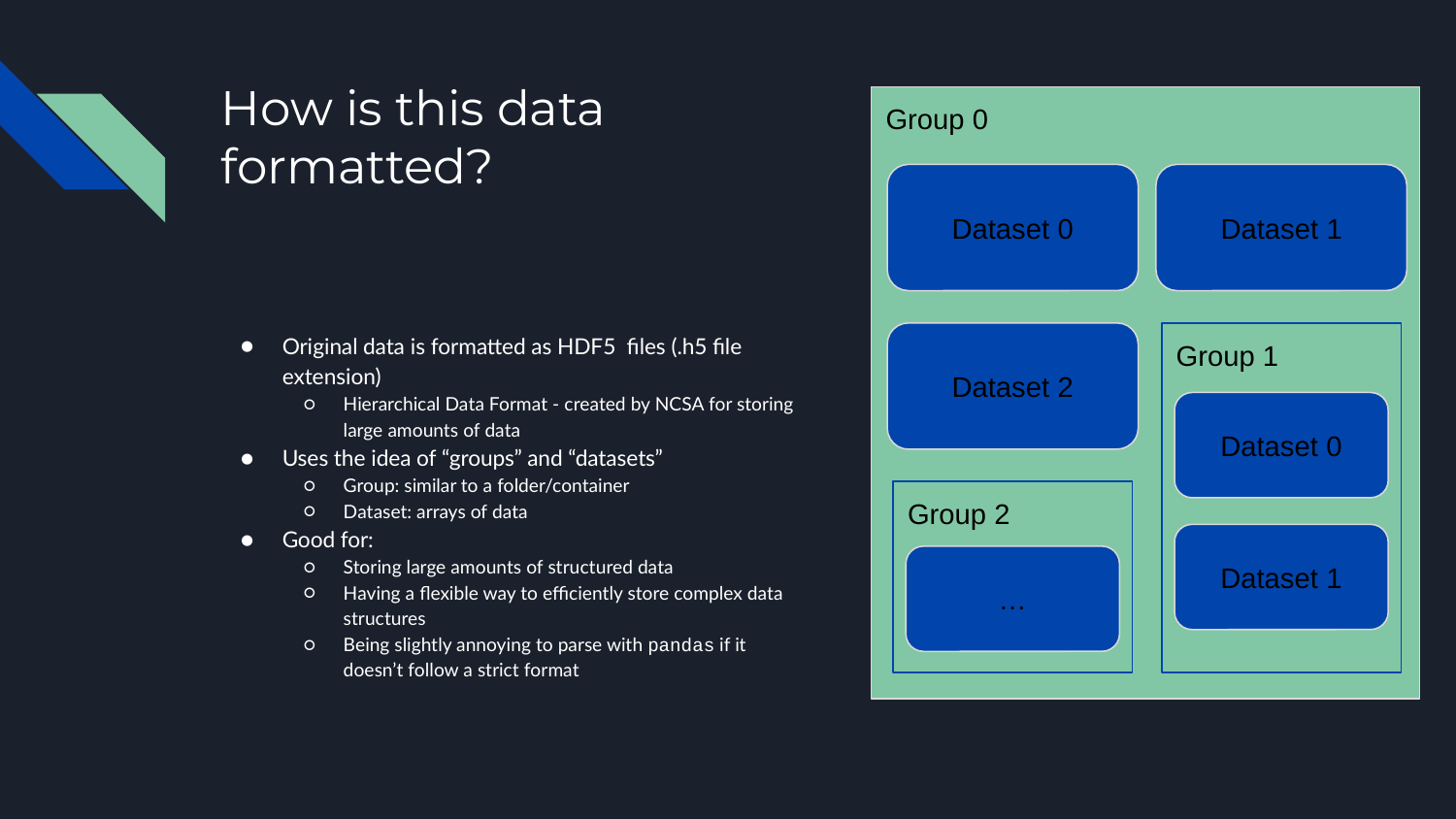

# How is this data formatted?
Group 0
Dataset 0
Dataset 1
Original data is formatted as HDF5  files (.h5 file extension)
Hierarchical Data Format - created by NCSA for storing large amounts of data
Uses the idea of “groups” and “datasets”
Group: similar to a folder/container
Dataset: arrays of data
Good for:
Storing large amounts of structured data
Having a flexible way to efficiently store complex data structures
Being slightly annoying to parse with pandas if it doesn’t follow a strict format
Dataset 2
Group 1
Dataset 0
Group 2
Dataset 1
…